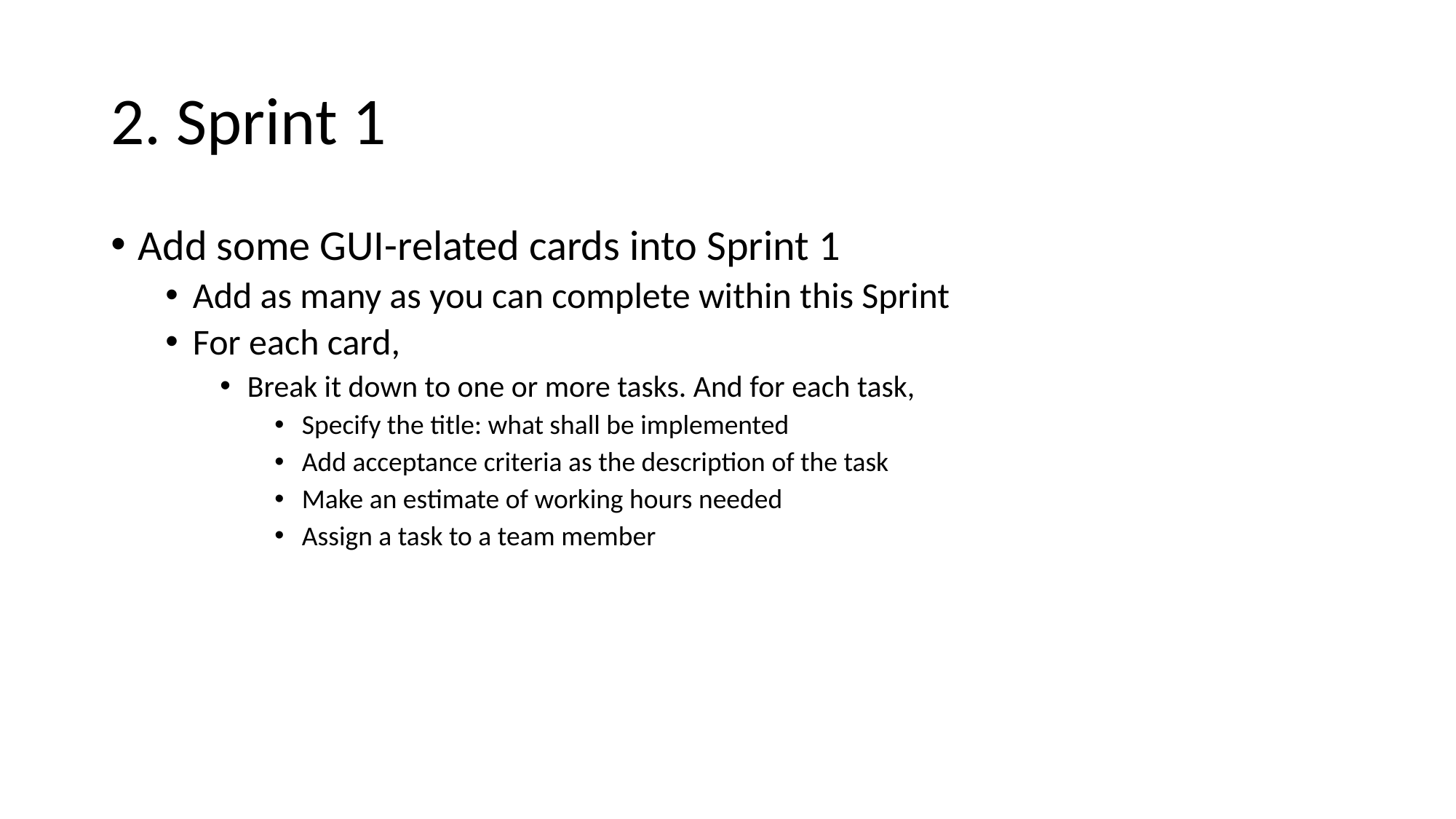

# 2. Sprint 1
Add some GUI-related cards into Sprint 1
Add as many as you can complete within this Sprint
For each card,
Break it down to one or more tasks. And for each task,
Specify the title: what shall be implemented
Add acceptance criteria as the description of the task
Make an estimate of working hours needed
Assign a task to a team member